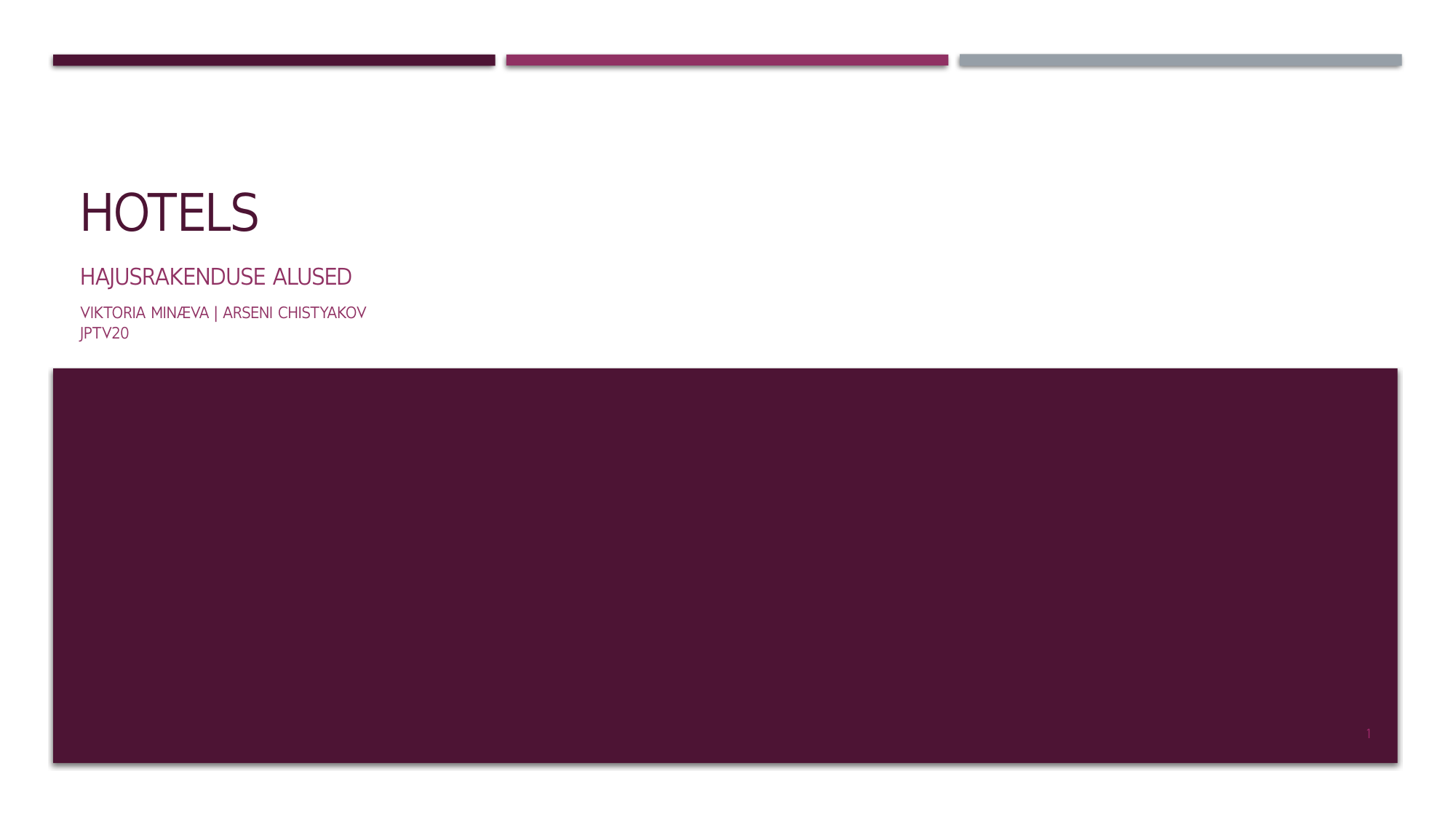

# Hotels
Hajusrakenduse alused
Viktoria minaeva | Arseni Chistyakov
Jptv20
1